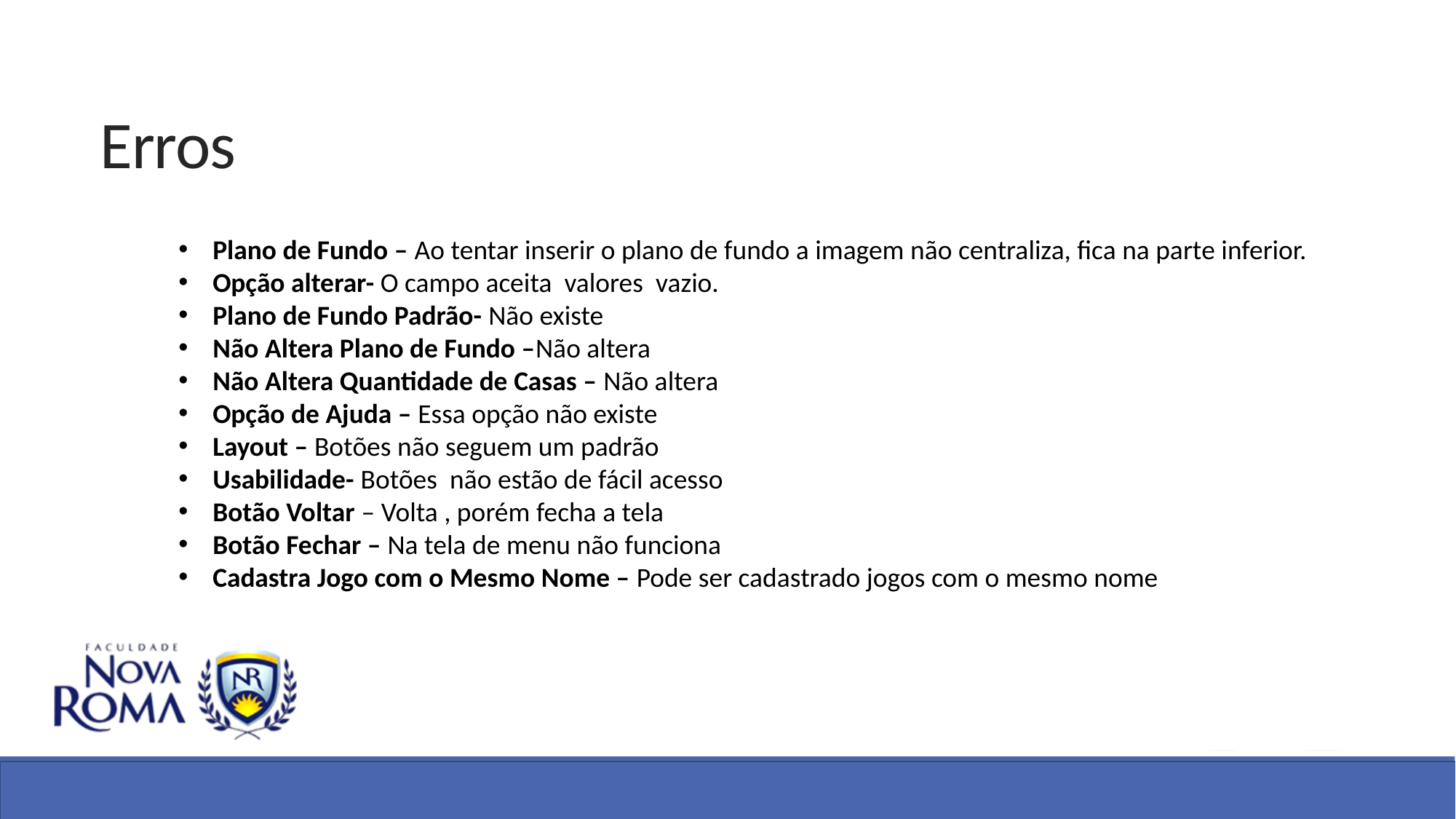

# Erros
Plano de Fundo – Ao tentar inserir o plano de fundo a imagem não centraliza, fica na parte inferior.
Opção alterar- O campo aceita  valores  vazio.
Plano de Fundo Padrão- Não existe
Não Altera Plano de Fundo –Não altera
Não Altera Quantidade de Casas – Não altera
Opção de Ajuda – Essa opção não existe
Layout – Botões não seguem um padrão
Usabilidade- Botões  não estão de fácil acesso
Botão Voltar – Volta , porém fecha a tela
Botão Fechar – Na tela de menu não funciona
Cadastra Jogo com o Mesmo Nome – Pode ser cadastrado jogos com o mesmo nome

20/11/2014
Modelagem e Simulação